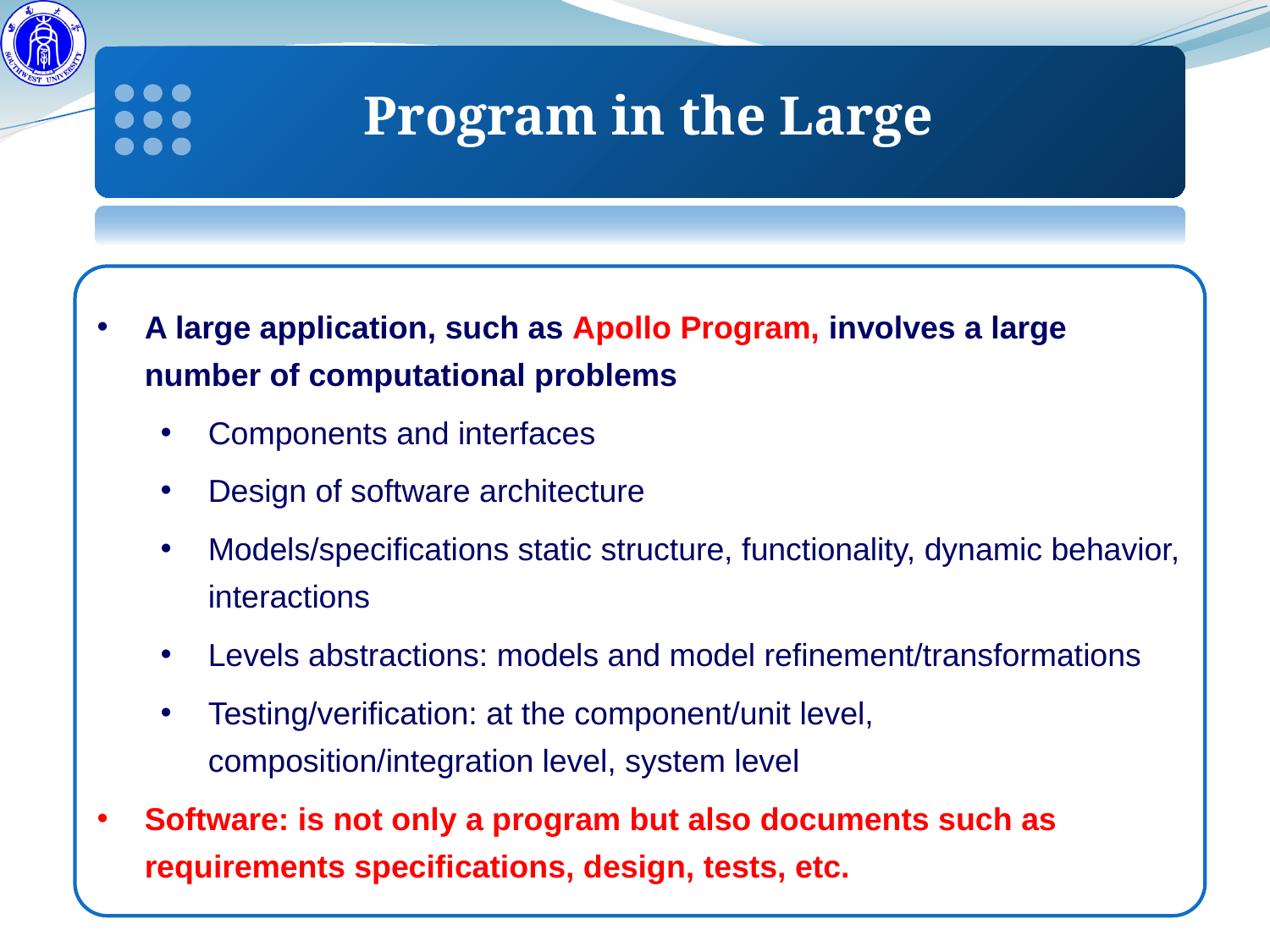

Program in the Large

A large application, such as Apollo Program, involves a large number of computational problems
Components and interfaces
Design of software architecture
Models/specifications static structure, functionality, dynamic behavior, interactions
Levels abstractions: models and model refinement/transformations
Testing/verification: at the component/unit level, composition/integration level, system level
Software: is not only a program but also documents such as requirements specifications, design, tests, etc.